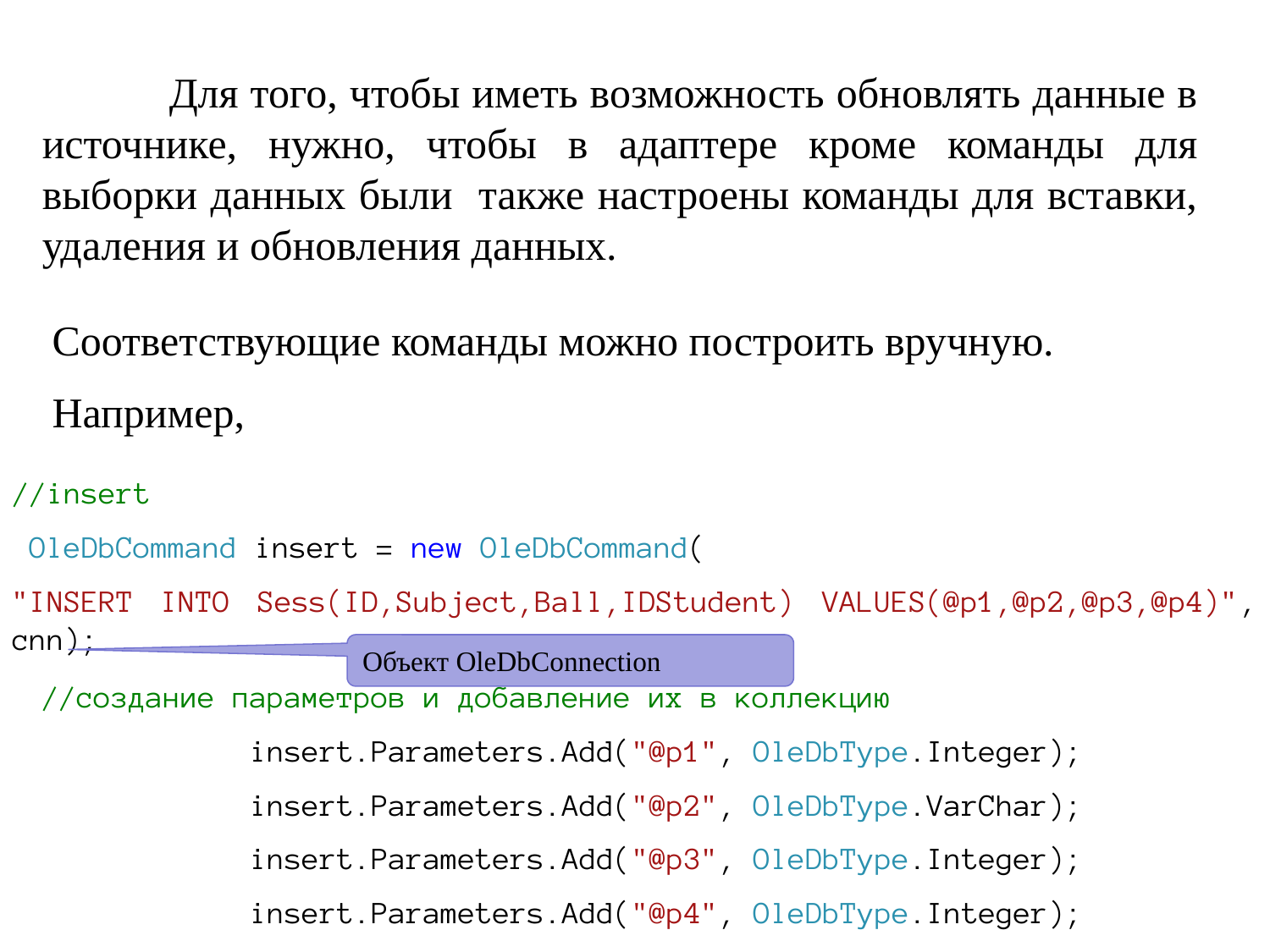

Для того, чтобы иметь возможность обновлять данные в источнике, нужно, чтобы в адаптере кроме команды для выборки данных были  также настроены команды для вставки, удаления и обновления данных.
Соответствующие команды можно построить вручную.
Например,

//insert
 OleDbCommand insert = new OleDbCommand(
"INSERT INTO Sess(ID,Subject,Ball,IDStudent) VALUES(@p1,@p2,@p3,@p4)", cnn);
Объект OleDbConnection
//создание параметров и добавление их в коллекцию
            insert.Parameters.Add("@p1", OleDbType.Integer);
            insert.Parameters.Add("@p2", OleDbType.VarChar);
            insert.Parameters.Add("@p3", OleDbType.Integer);
            insert.Parameters.Add("@p4", OleDbType.Integer);